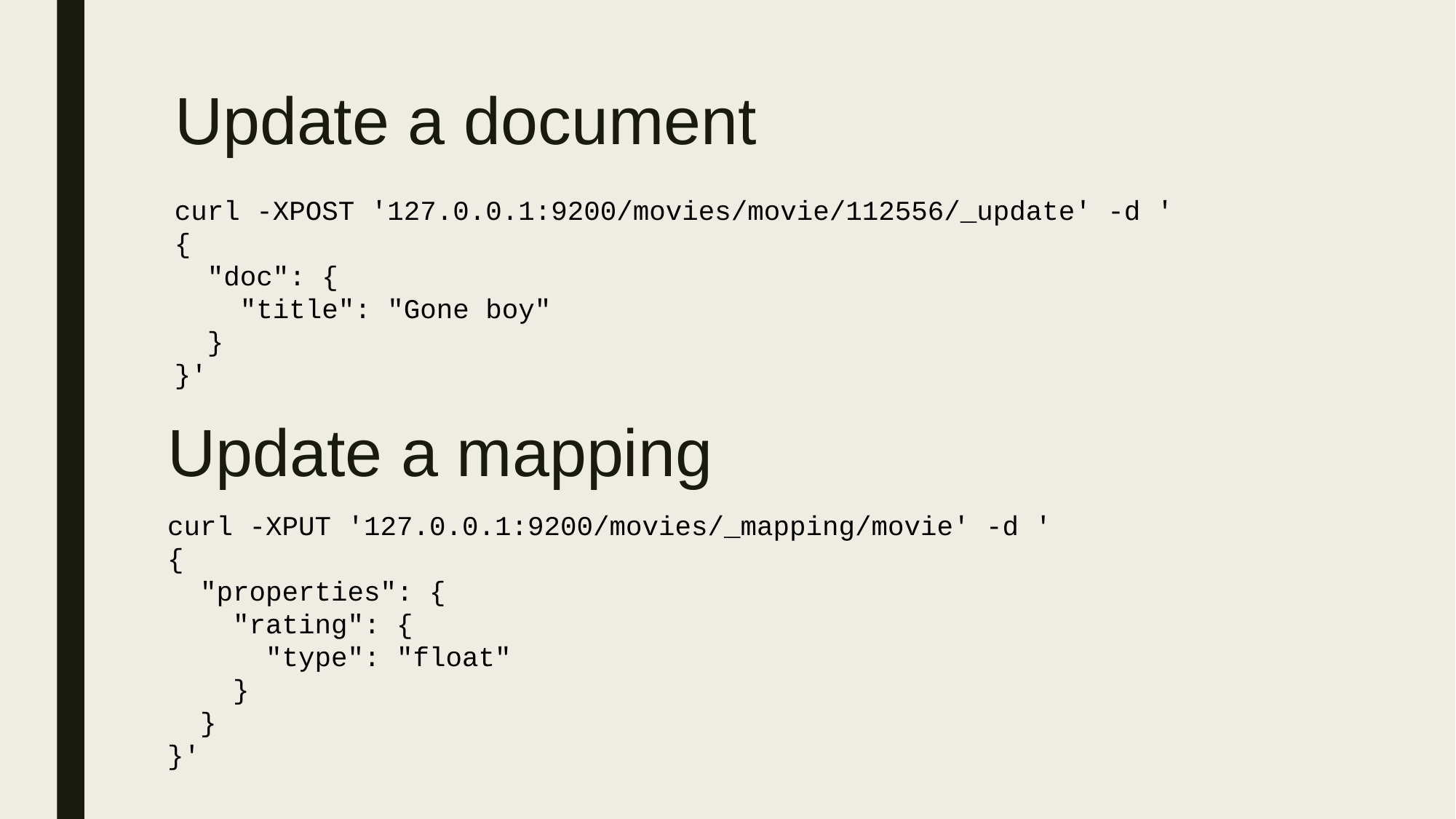

# Update a document
curl -XPOST '127.0.0.1:9200/movies/movie/112556/_update' -d '
{
  "doc": {
    "title": "Gone boy"
  }
}'
Update a mapping
curl -XPUT '127.0.0.1:9200/movies/_mapping/movie' -d '
{
  "properties": {
    "rating": {
      "type": "float"
    }
  }
}'